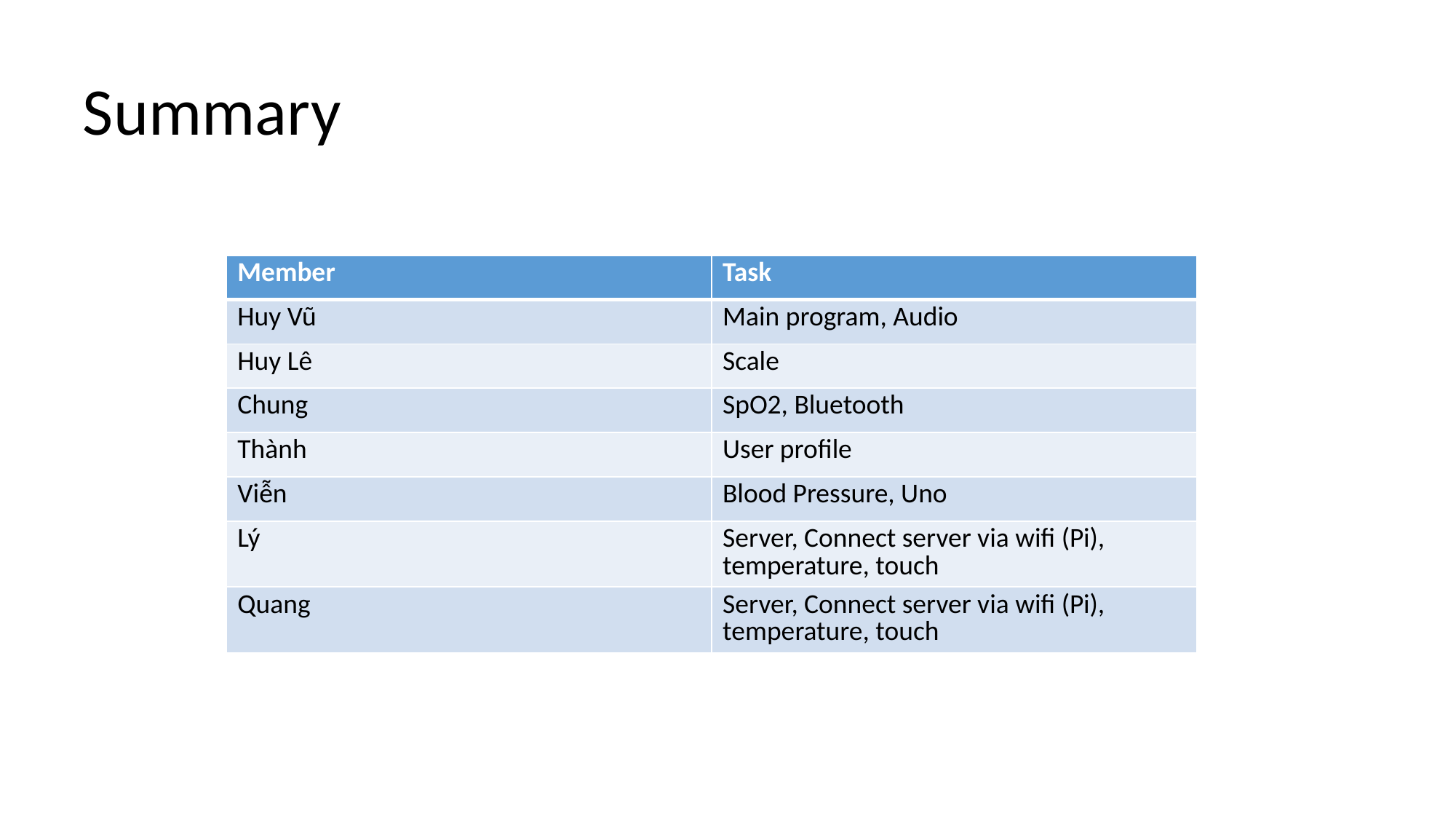

Summary
| Member | Task |
| --- | --- |
| Huy Vũ | Main program, Audio |
| Huy Lê | Scale |
| Chung | SpO2, Bluetooth |
| Thành | User profile |
| Viễn | Blood Pressure, Uno |
| Lý | Server, Connect server via wifi (Pi), temperature, touch |
| Quang | Server, Connect server via wifi (Pi), temperature, touch |